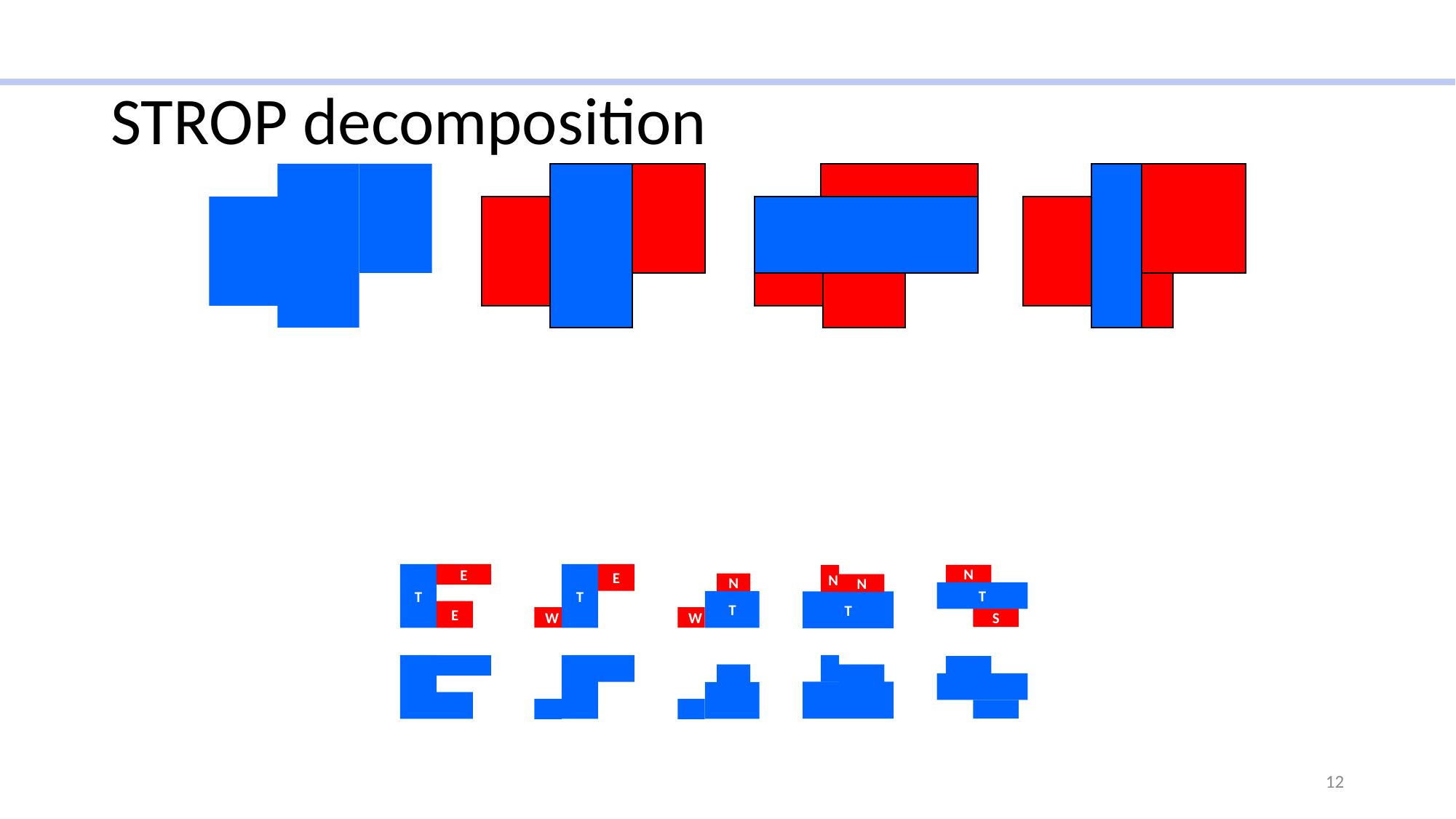

# STROP decomposition

T
E
E
T
E
W
N
T
S
N
N
T
N
T
W

12